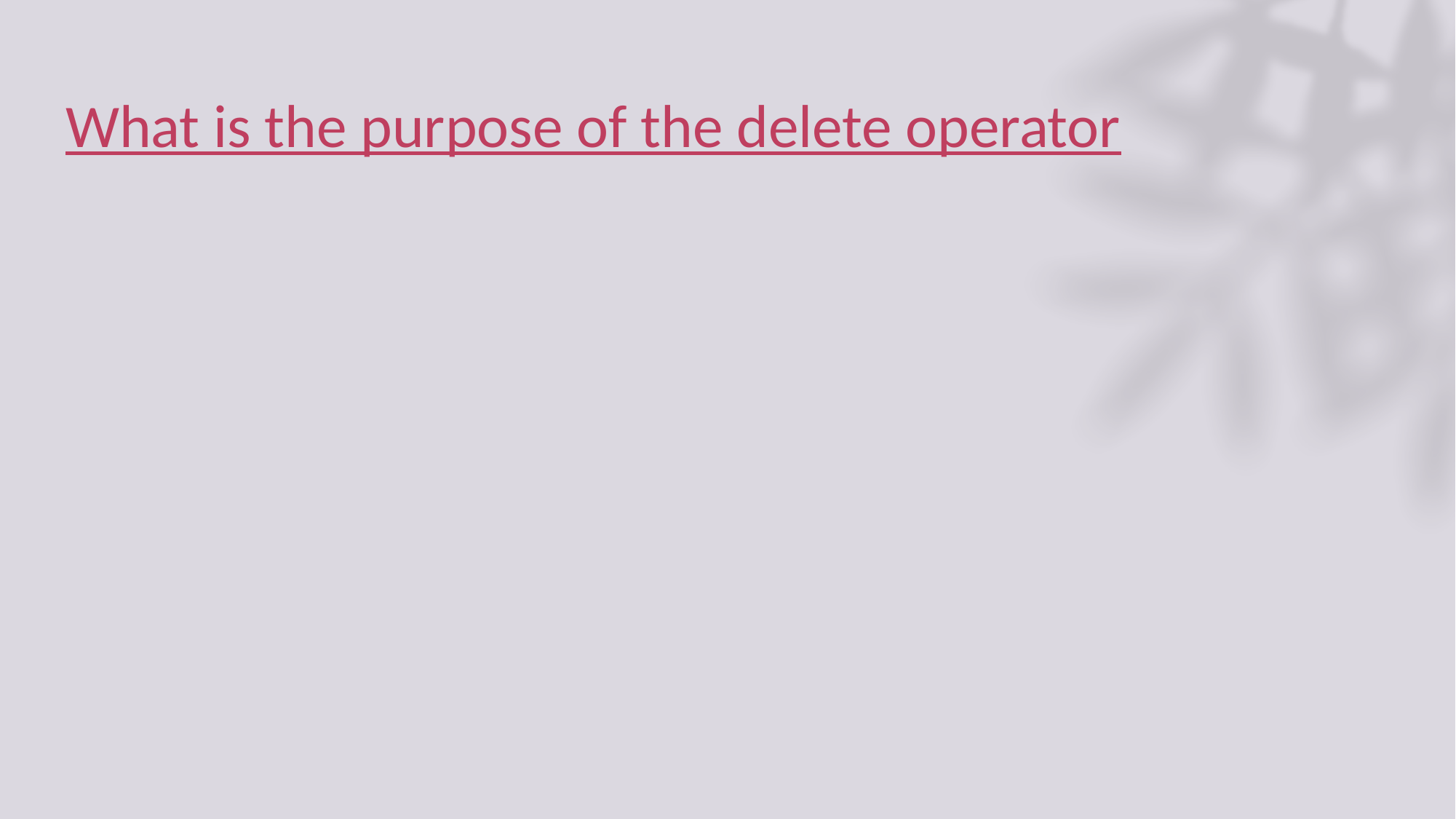

# What is the purpose of the delete operator